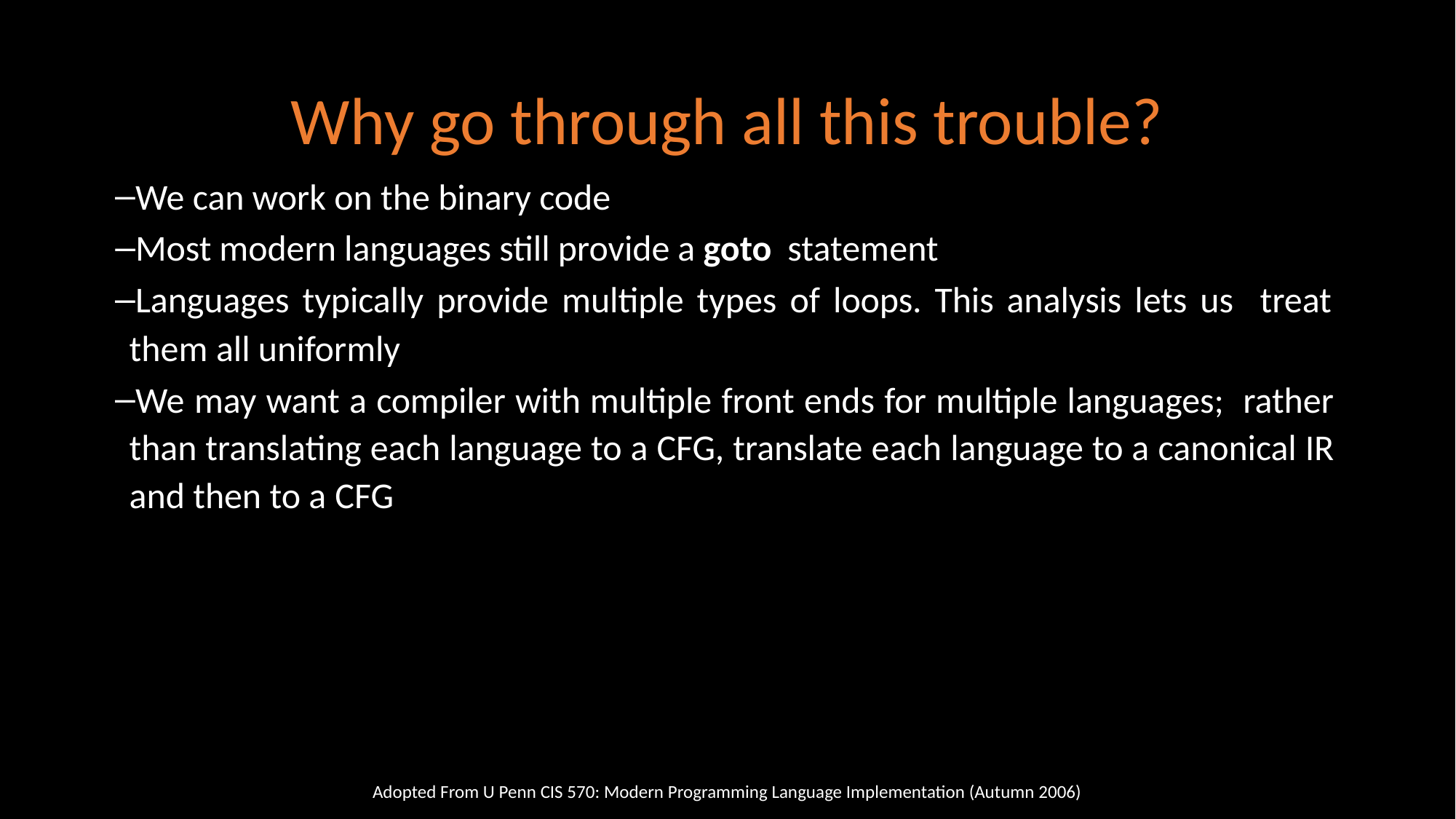

# Why go through all this trouble?
We can work on the binary code
Most modern languages still provide a goto   statement
Languages typically provide multiple types of loops. This analysis lets us  treat them all uniformly
We may want a compiler with multiple front ends for multiple languages;  rather than translating each language to a CFG, translate each language to a canonical IR and then to a CFG

Adopted From U Penn CIS 570: Modern Programming Language Implementation (Autumn 2006)